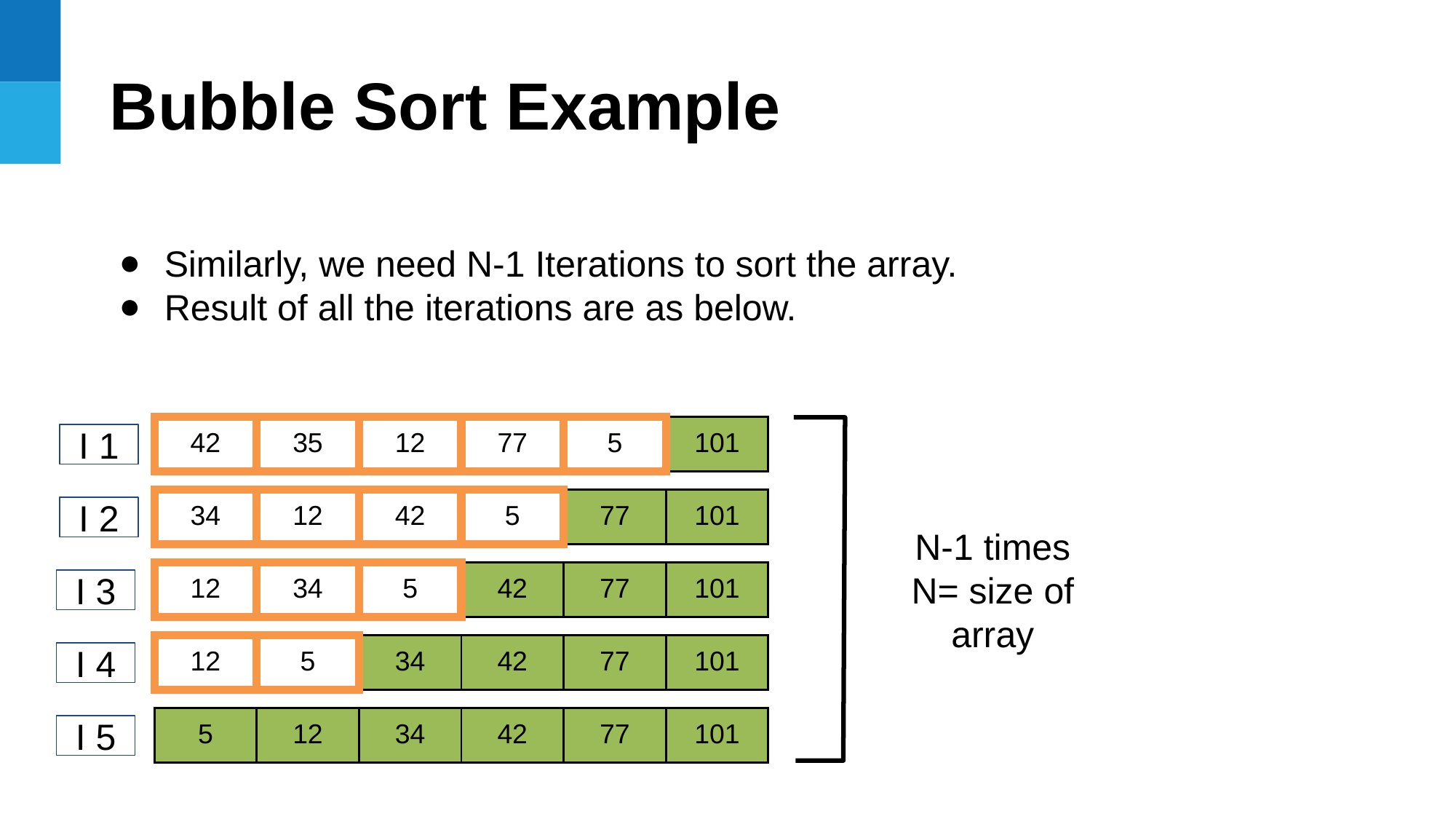

Bubble Sort Example
Similarly, we need N-1 Iterations to sort the array.
Result of all the iterations are as below.
| 42 | 35 | 12 | 77 | 5 | 101 |
| --- | --- | --- | --- | --- | --- |

I 1
| 34 | 12 | 42 | 5 | 77 | 101 |
| --- | --- | --- | --- | --- | --- |
I 2
N-1 times
N= size of array
| 12 | 34 | 5 | 42 | 77 | 101 |
| --- | --- | --- | --- | --- | --- |
I 3
| 12 | 5 | 34 | 42 | 77 | 101 |
| --- | --- | --- | --- | --- | --- |
I 4
| 5 | 12 | 34 | 42 | 77 | 101 |
| --- | --- | --- | --- | --- | --- |
I 5